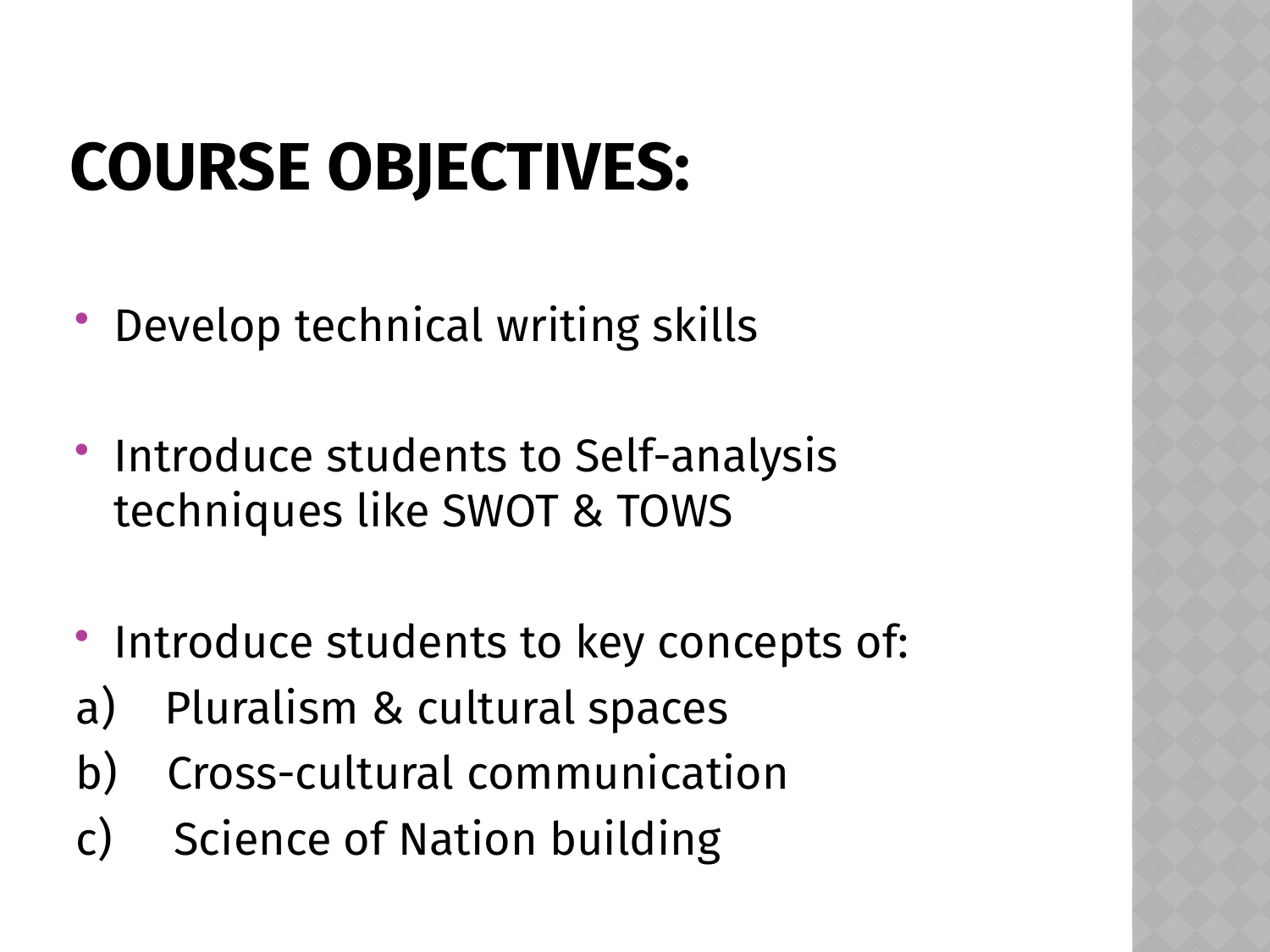

# Course Objectives:

Develop technical writing skills

Introduce students to Self-analysis techniques like SWOT & TOWS

Introduce students to key concepts of:
a)    Pluralism & cultural spaces
b)    Cross-cultural communication
c)     Science of Nation building